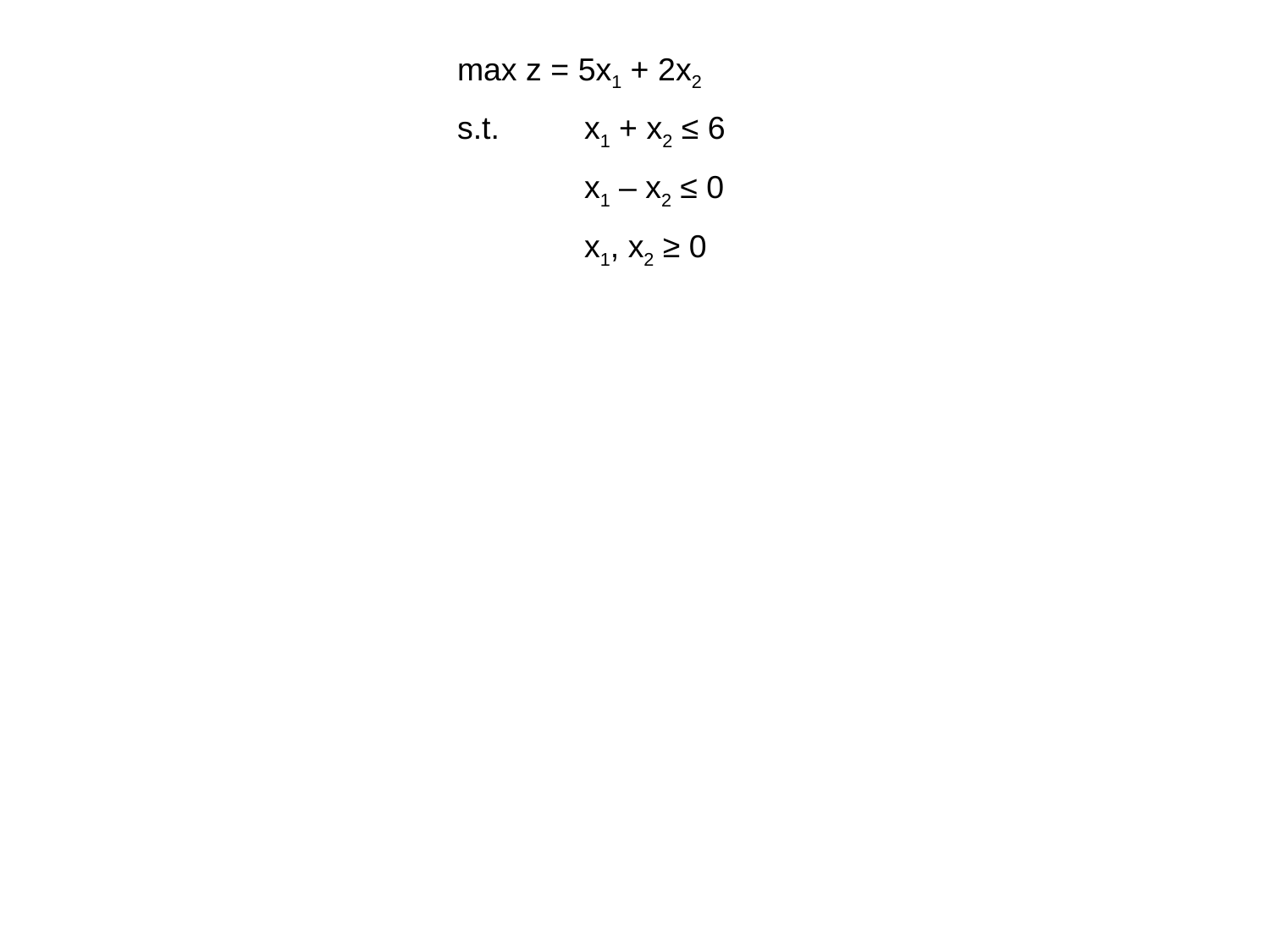

max z = 5x1 + 2x2
s.t. 	x1 + x2 ≤ 6
	x1 – x2 ≤ 0
	x1, x2 ≥ 0